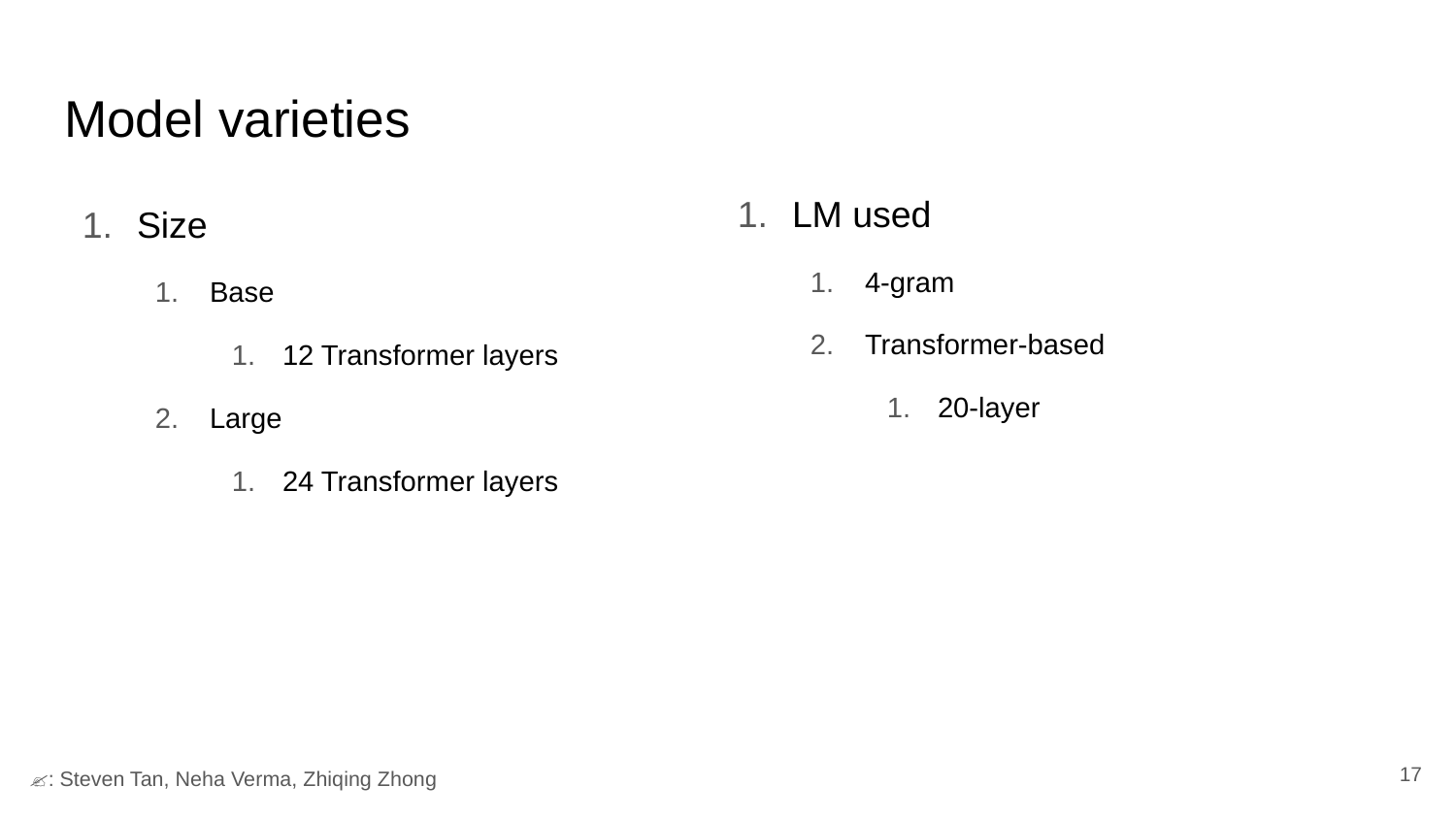

# Model varieties
LM used
4-gram
Transformer-based
20-layer

Size
Base
12 Transformer layers
Large
24 Transformer layers

17
✍️: Steven Tan, Neha Verma, Zhiqing Zhong